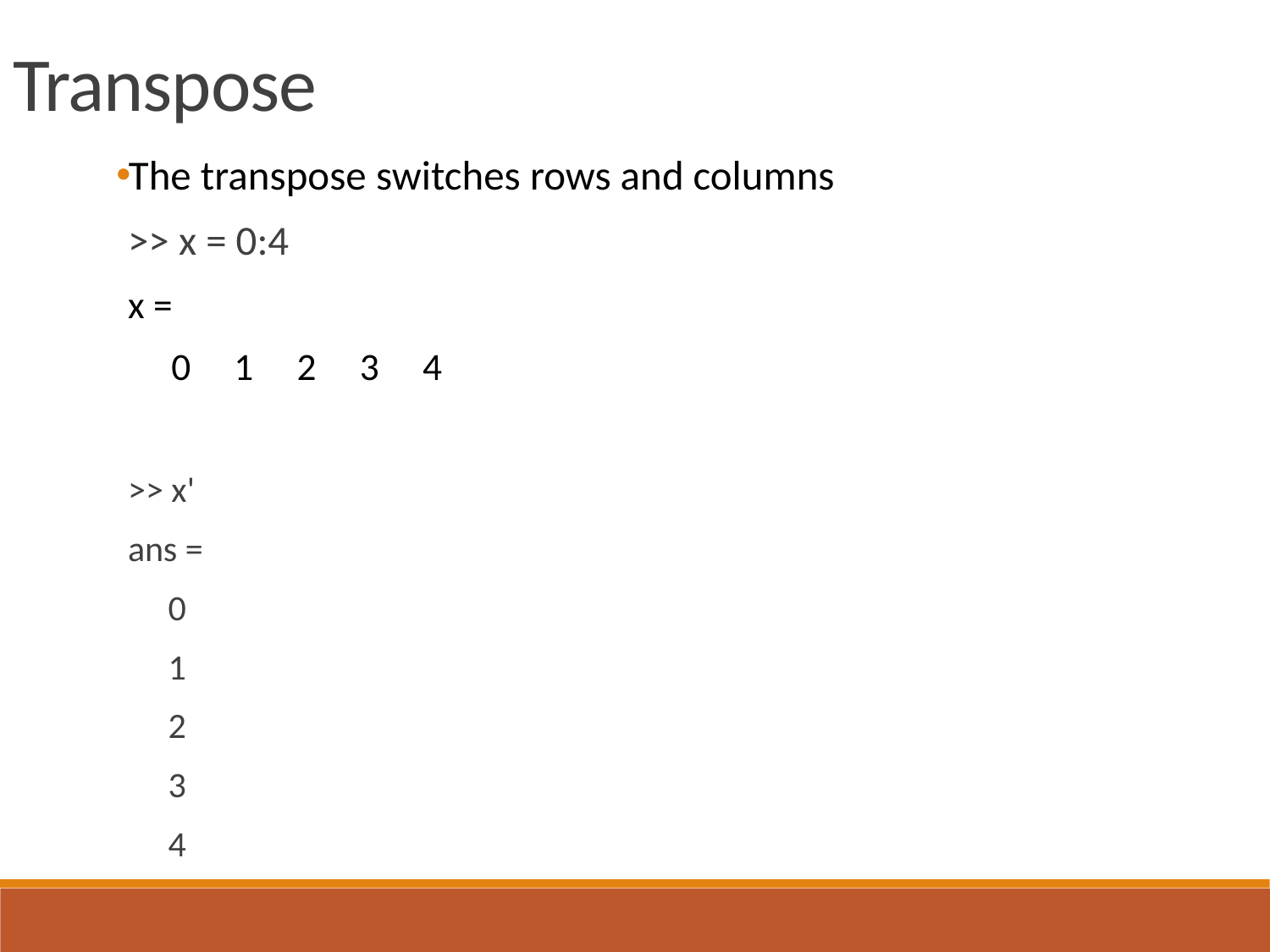

Transpose
The transpose switches rows and columns
>> x = 0:4
x =
     0     1     2     3     4

>> x'
ans =
     0
     1
     2
     3
     4